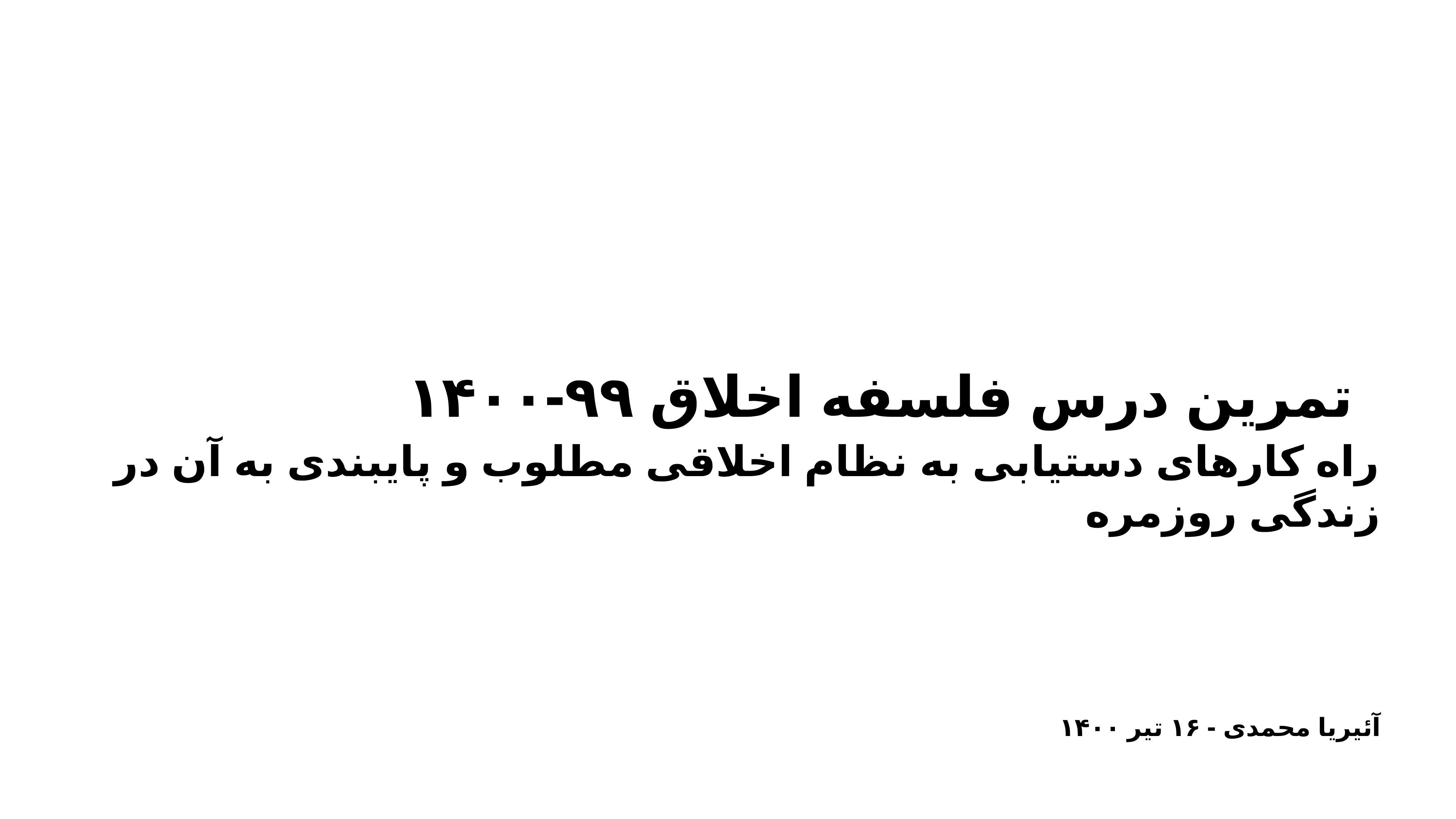

# تمرین درس فلسفه اخلاق ۹۹-۱۴۰۰
راه کارهای دستیابی به نظام اخلاقی مطلوب و پایبندی به آن در زندگی روزمره
آئیریا محمدی - ۱۶ تیر ۱۴۰۰